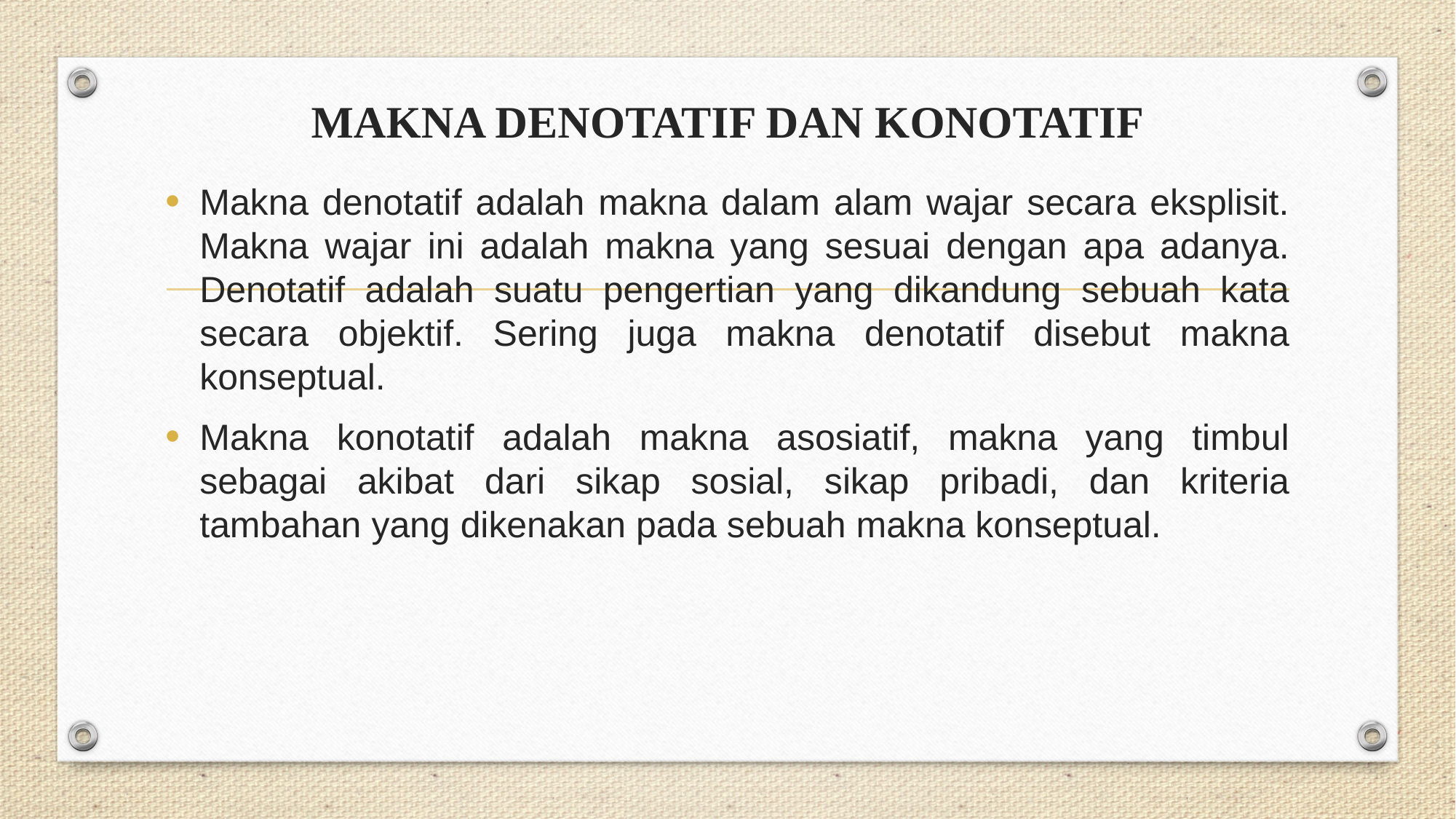

# MAKNA DENOTATIF DAN KONOTATIF
Makna denotatif adalah makna dalam alam wajar secara eksplisit. Makna wajar ini adalah makna yang sesuai dengan apa adanya. Denotatif adalah suatu pengertian yang dikandung sebuah kata secara objektif. Sering juga makna denotatif disebut makna konseptual.
Makna konotatif adalah makna asosiatif, makna yang timbul sebagai akibat dari sikap sosial, sikap pribadi, dan kriteria tambahan yang dikenakan pada sebuah makna konseptual.